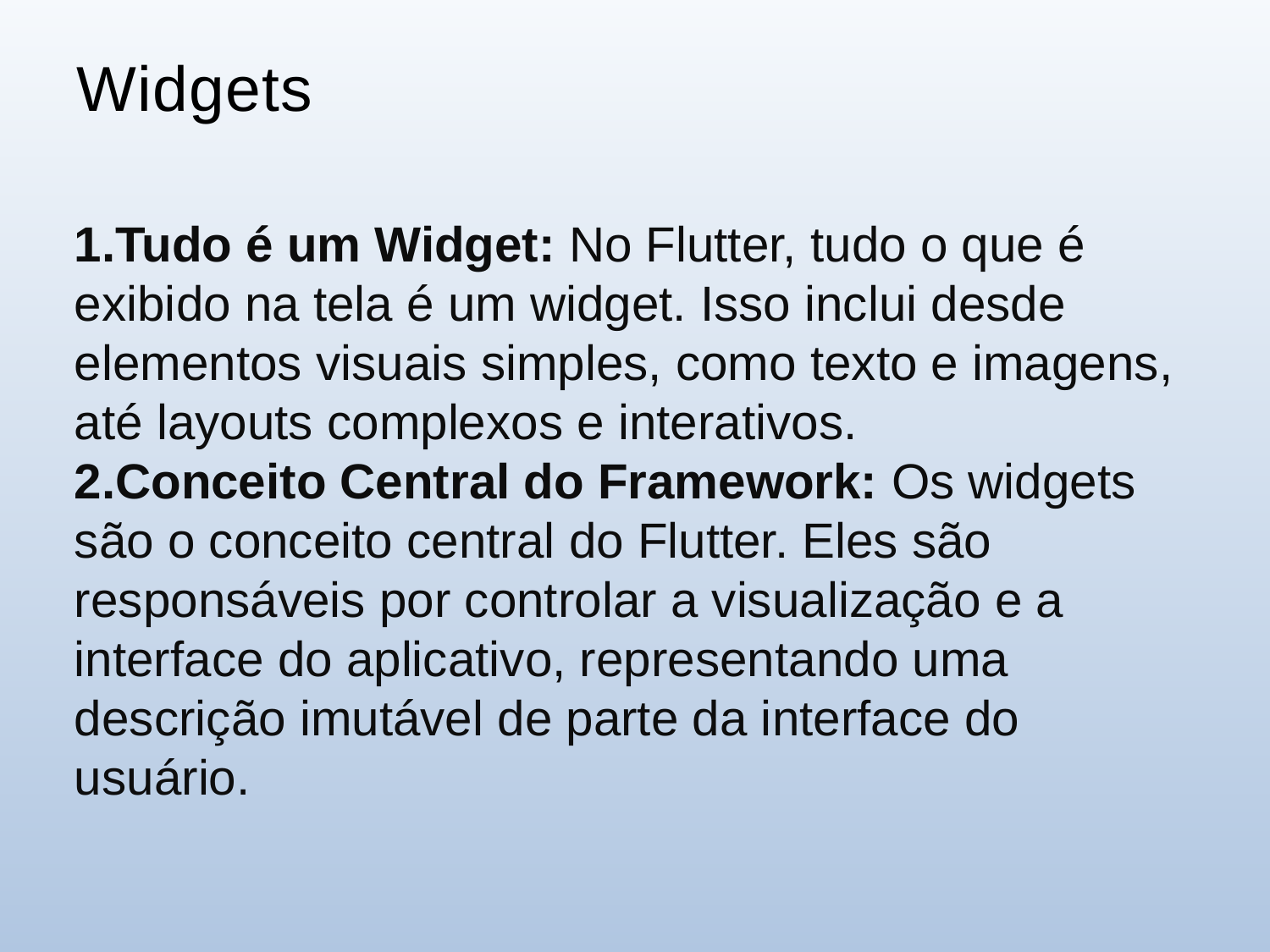

# Widgets
Tudo é um Widget: No Flutter, tudo o que é exibido na tela é um widget. Isso inclui desde elementos visuais simples, como texto e imagens, até layouts complexos e interativos.
Conceito Central do Framework: Os widgets são o conceito central do Flutter. Eles são responsáveis por controlar a visualização e a interface do aplicativo, representando uma descrição imutável de parte da interface do usuário.